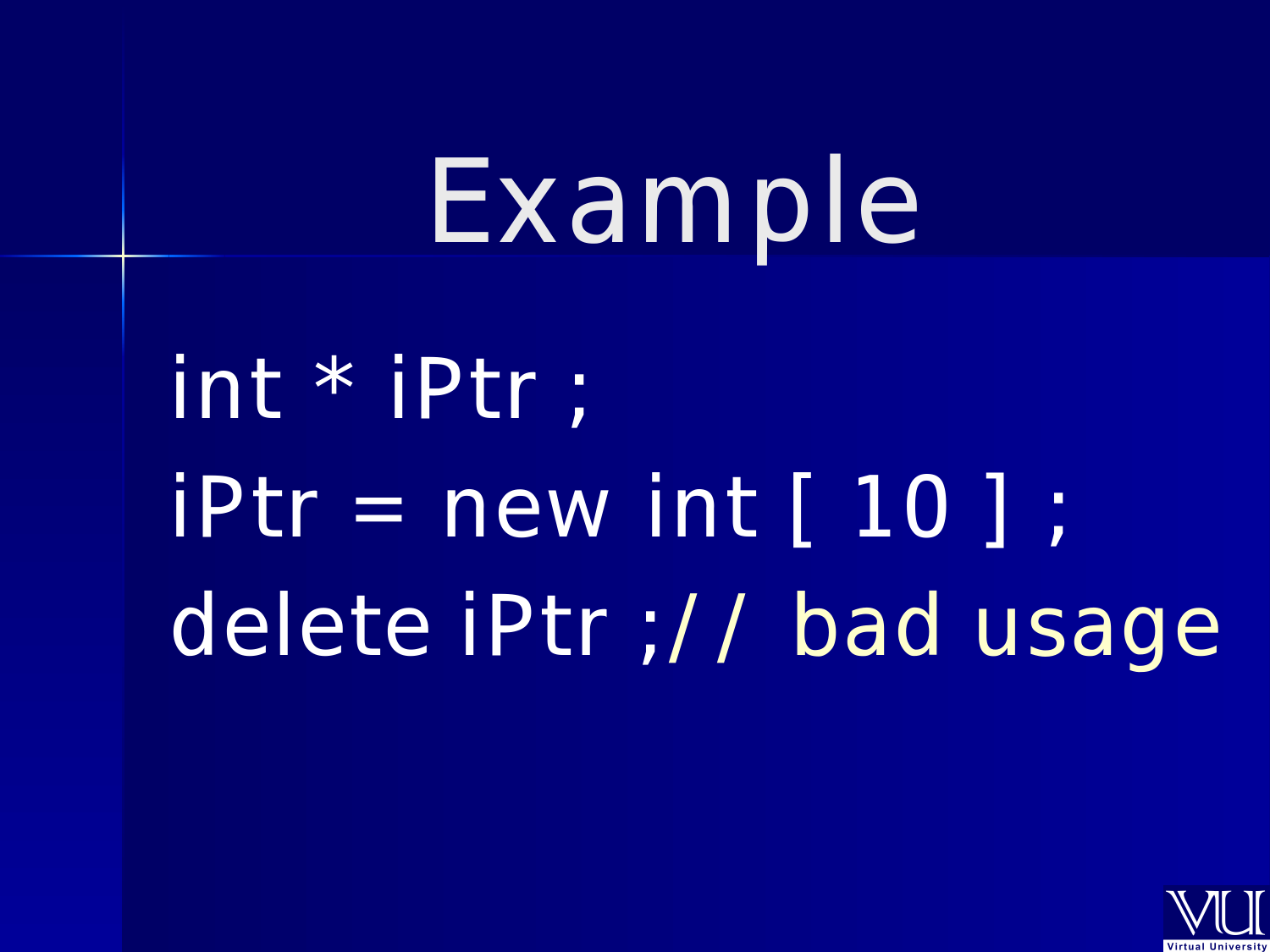

# Example
int * iPtr ;
iPtr = new int [ 10 ] ;
delete iPtr ;// bad usage